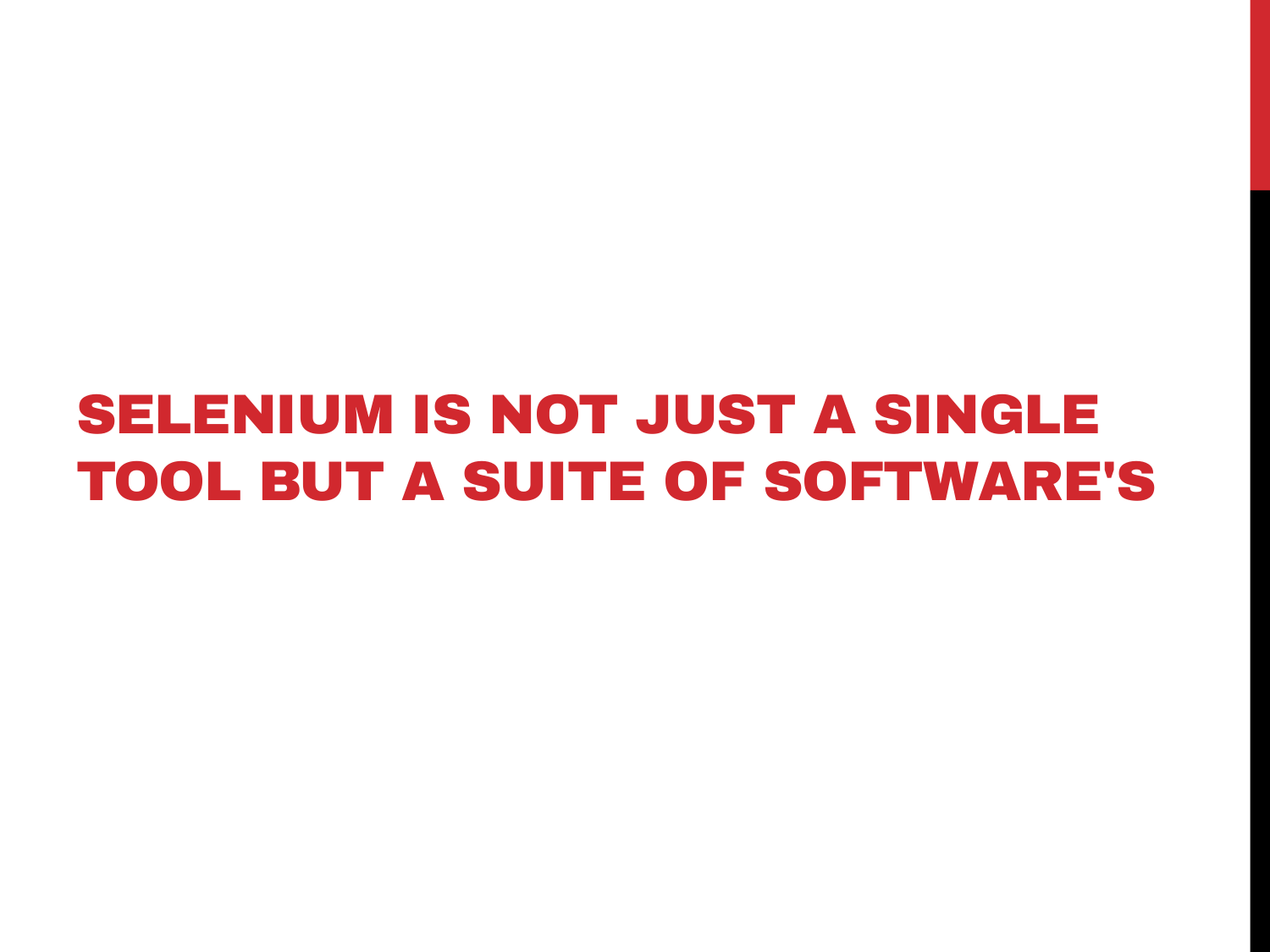

# Selenium is not just a single tool but a suite of software's